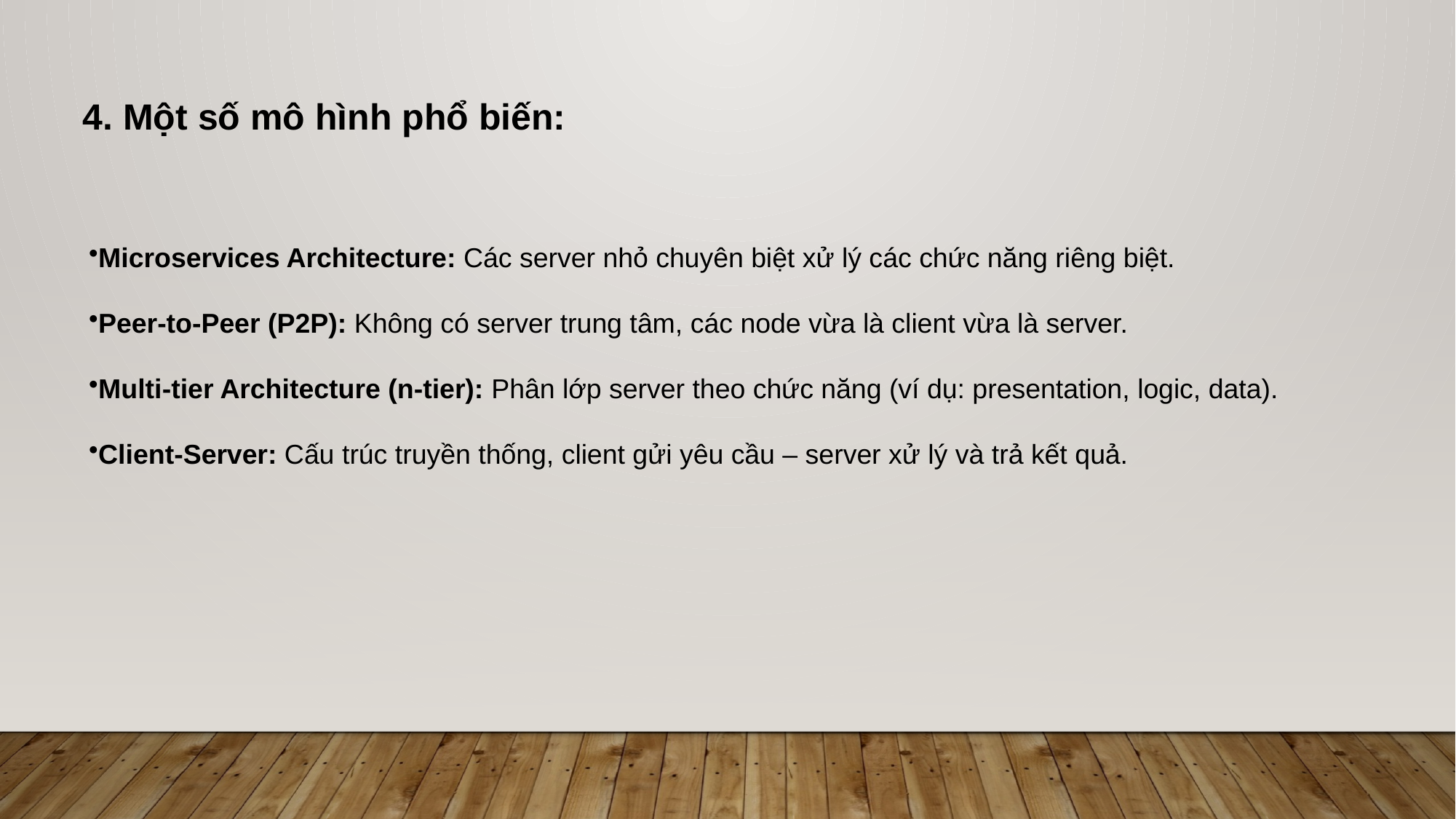

4. Một số mô hình phổ biến:
Microservices Architecture: Các server nhỏ chuyên biệt xử lý các chức năng riêng biệt.

Peer-to-Peer (P2P): Không có server trung tâm, các node vừa là client vừa là server.

Multi-tier Architecture (n-tier): Phân lớp server theo chức năng (ví dụ: presentation, logic, data).

Client-Server: Cấu trúc truyền thống, client gửi yêu cầu – server xử lý và trả kết quả.